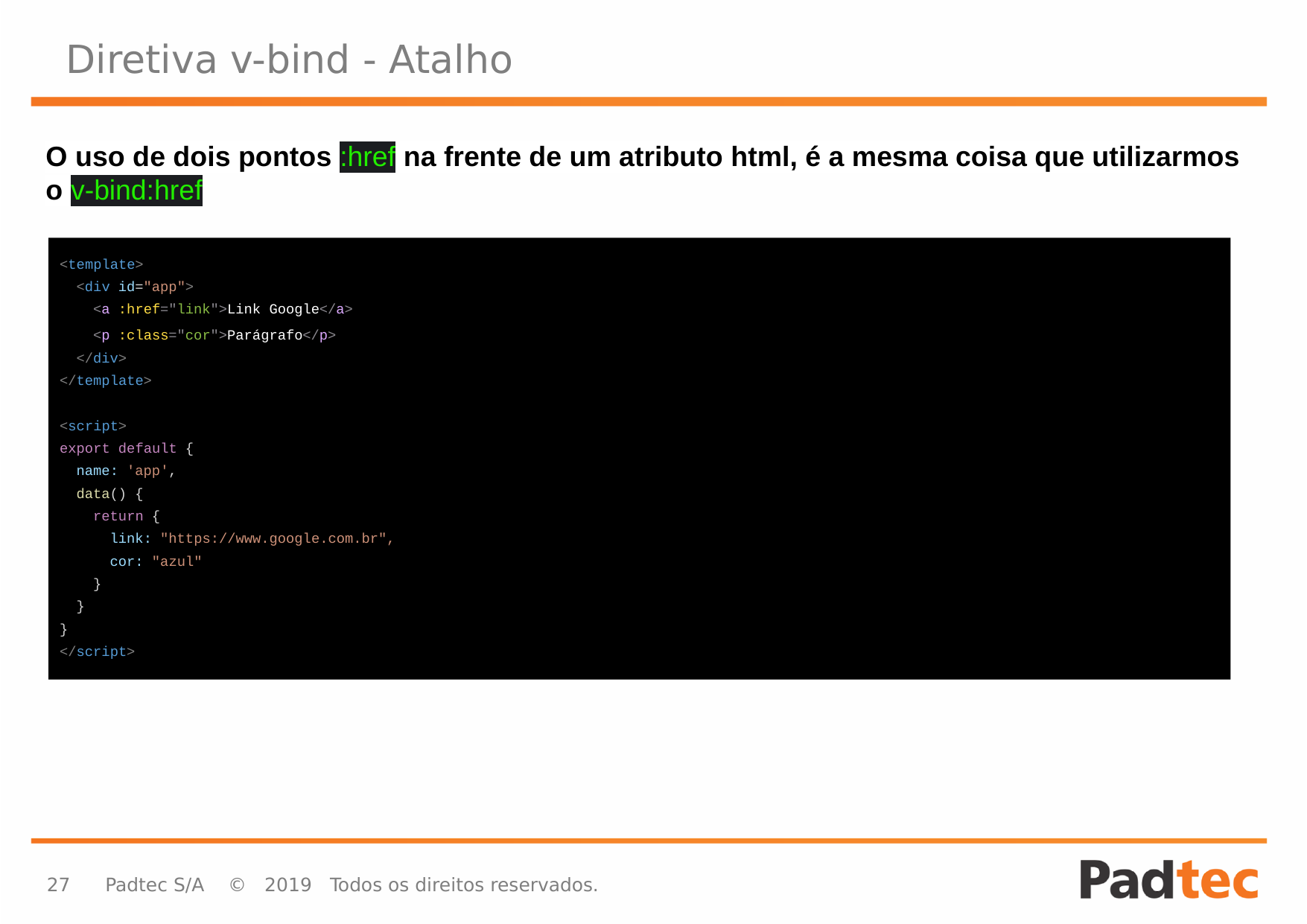

# Diretiva v-bind - Atalho
O uso de dois pontos :href na frente de um atributo html, é a mesma coisa que utilizarmos o v-bind:href
<template>
  <div id="app">
    <a :href="link">Link Google</a>
    <p :class="cor">Parágrafo</p>
  </div>
</template>

<script>
export default {
  name: 'app',
  data() {
    return {
      link: "https://www.google.com.br",
      cor: "azul"
    }
  }
}
</script>